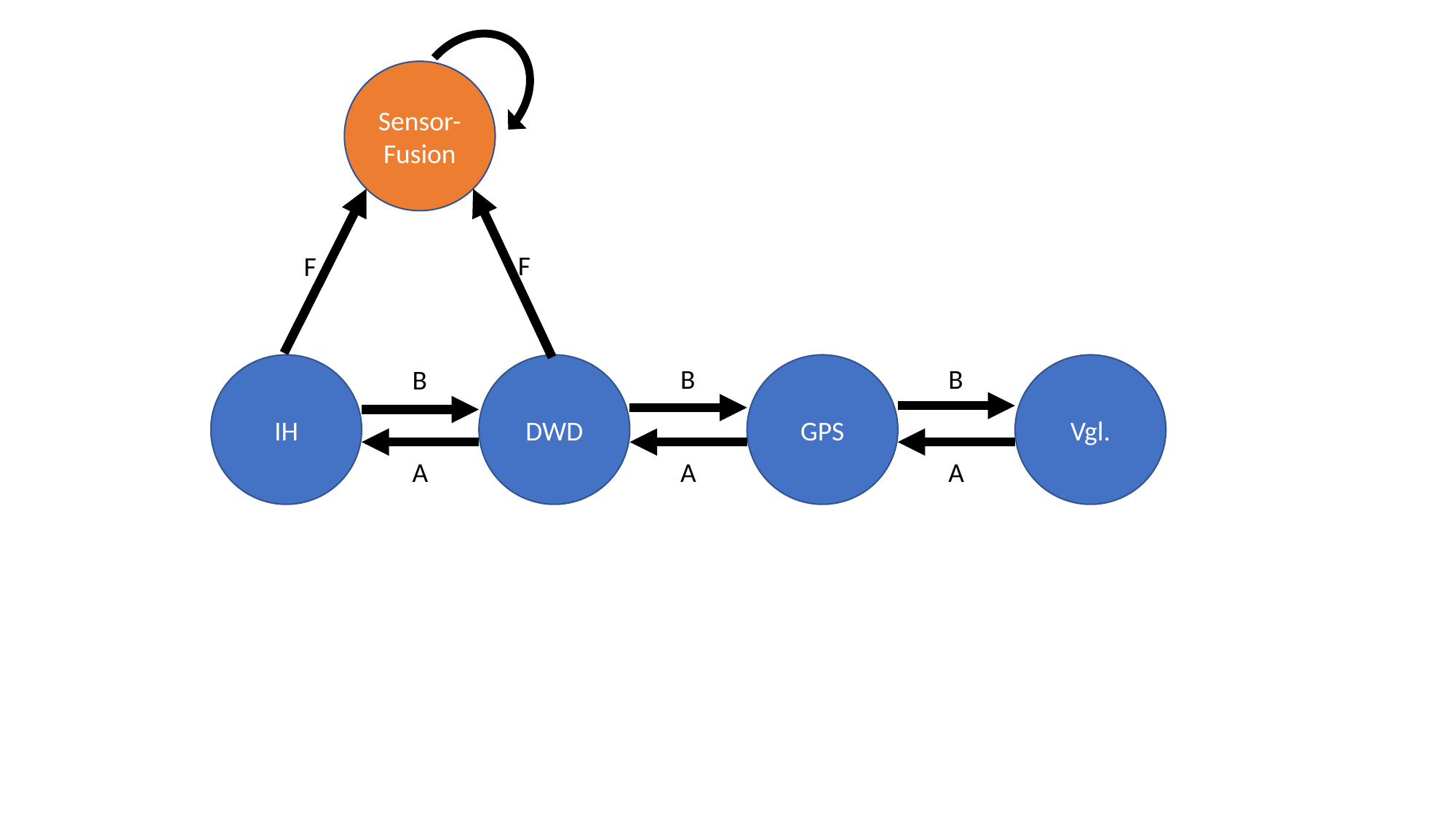

Sensor-Fusion
F
F
IH
DWD
GPS
Vgl.
B
B
B
A
A
A